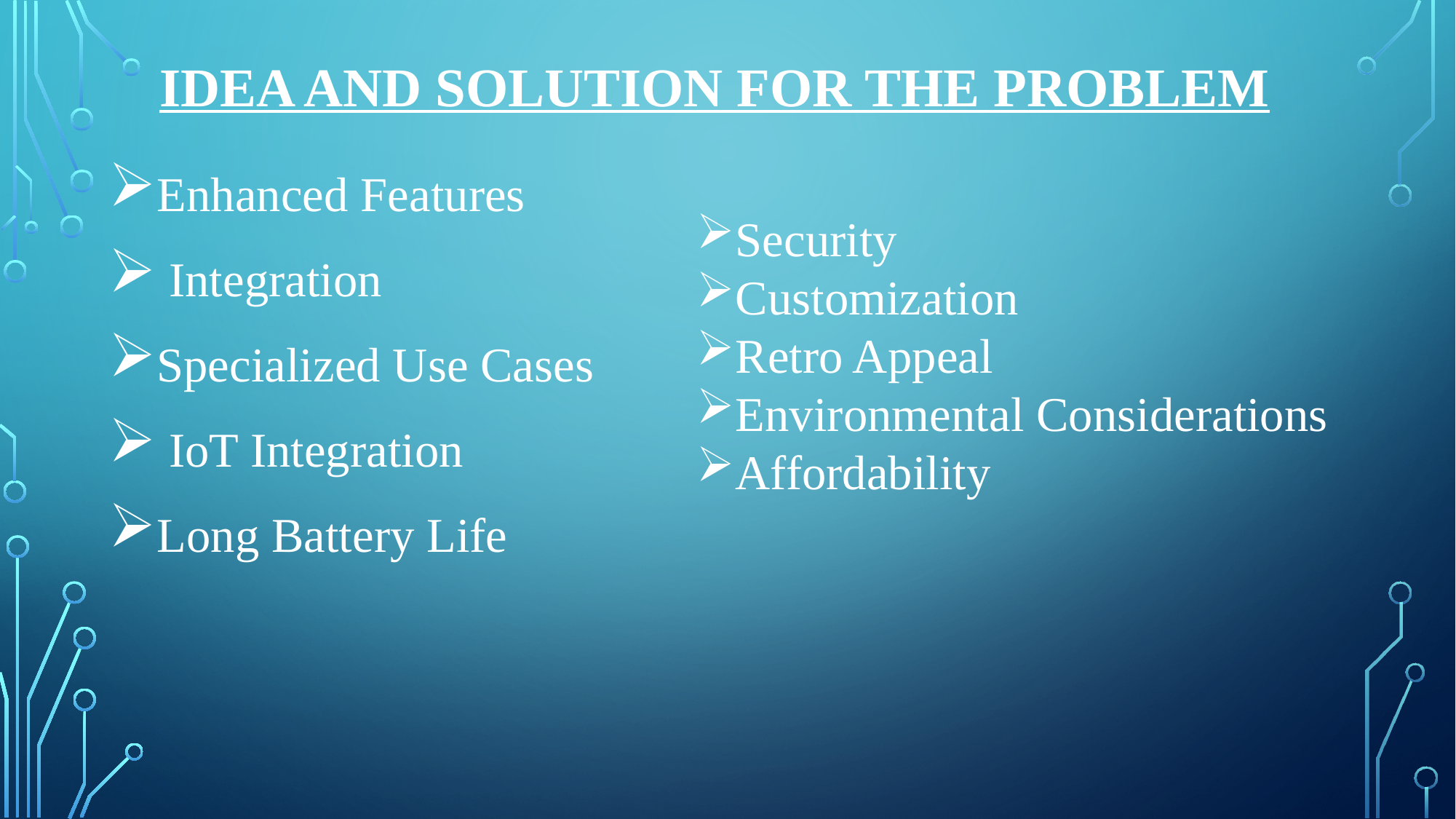

# Idea and solution for the problem
Enhanced Features
 Integration
Specialized Use Cases
 IoT Integration
Long Battery Life

Security
Customization
Retro Appeal
Environmental Considerations
Affordability